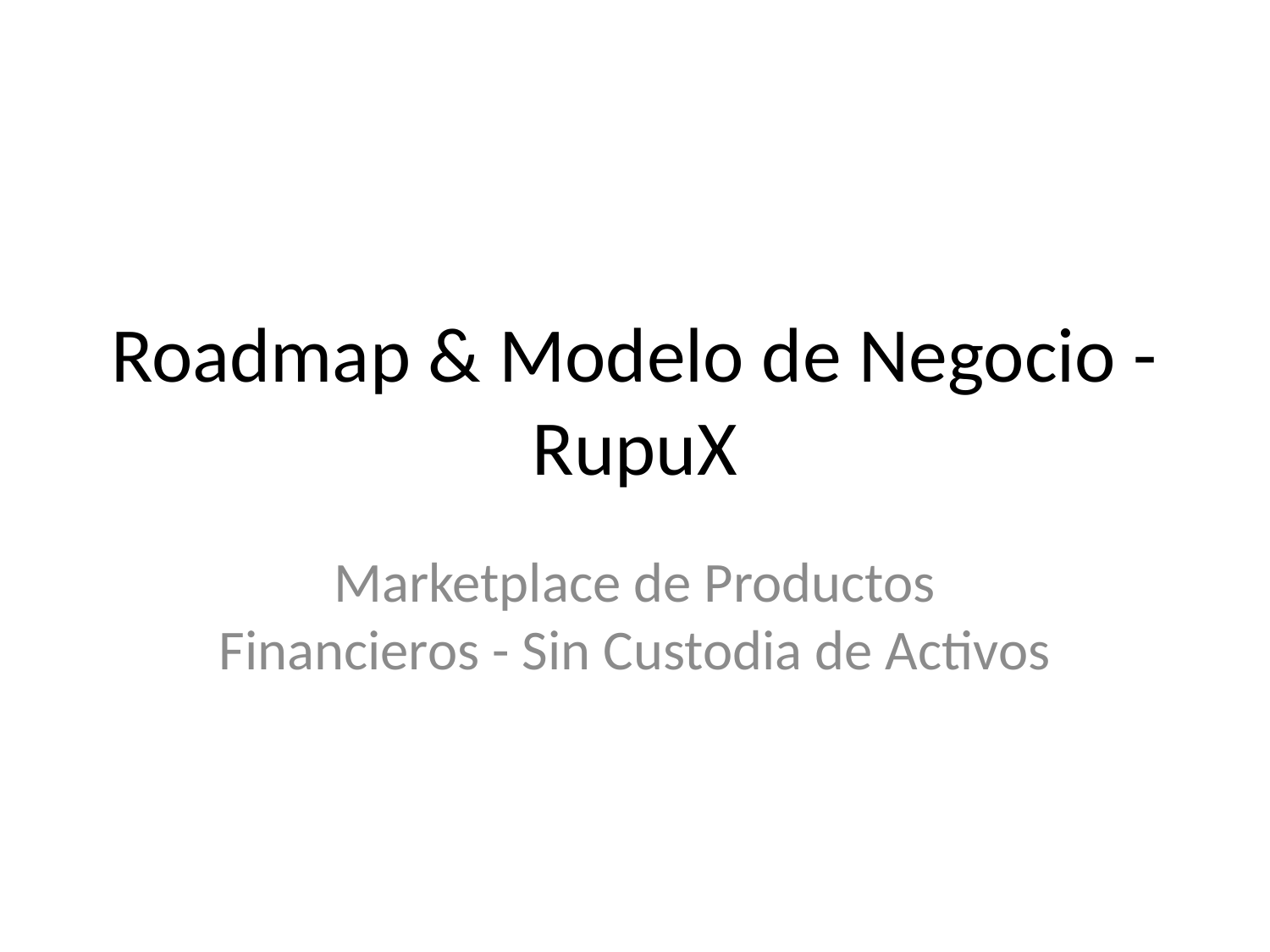

# Roadmap & Modelo de Negocio - RupuX
Marketplace de Productos Financieros - Sin Custodia de Activos